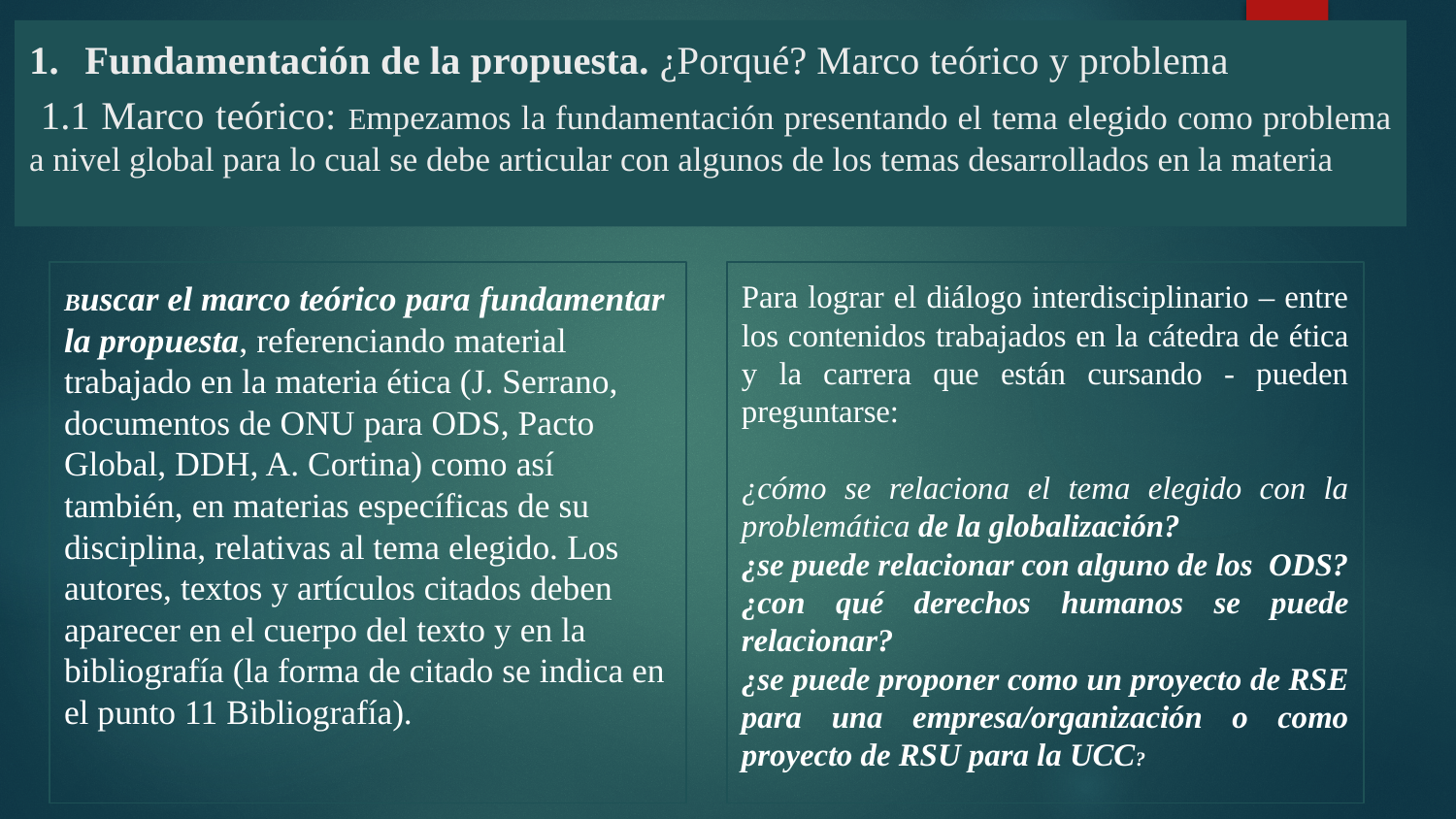

# 1.     Fundamentación de la propuesta. ¿Porqué? Marco teórico y problema
 1.1 Marco teórico: Empezamos la fundamentación presentando el tema elegido como problema a nivel global para lo cual se debe articular con algunos de los temas desarrollados en la materia

Buscar el marco teórico para fundamentar la propuesta, referenciando material trabajado en la materia ética (J. Serrano, documentos de ONU para ODS, Pacto Global, DDH, A. Cortina) como así también, en materias específicas de su disciplina, relativas al tema elegido. Los autores, textos y artículos citados deben aparecer en el cuerpo del texto y en la bibliografía (la forma de citado se indica en el punto 11 Bibliografía).
Para lograr el diálogo interdisciplinario – entre los contenidos trabajados en la cátedra de ética y la carrera que están cursando - pueden preguntarse:

¿cómo se relaciona el tema elegido con la problemática de la globalización?
¿se puede relacionar con alguno de los  ODS?
¿con qué derechos humanos se puede relacionar?
¿se puede proponer como un proyecto de RSE para una empresa/organización o como proyecto de RSU para la UCC?